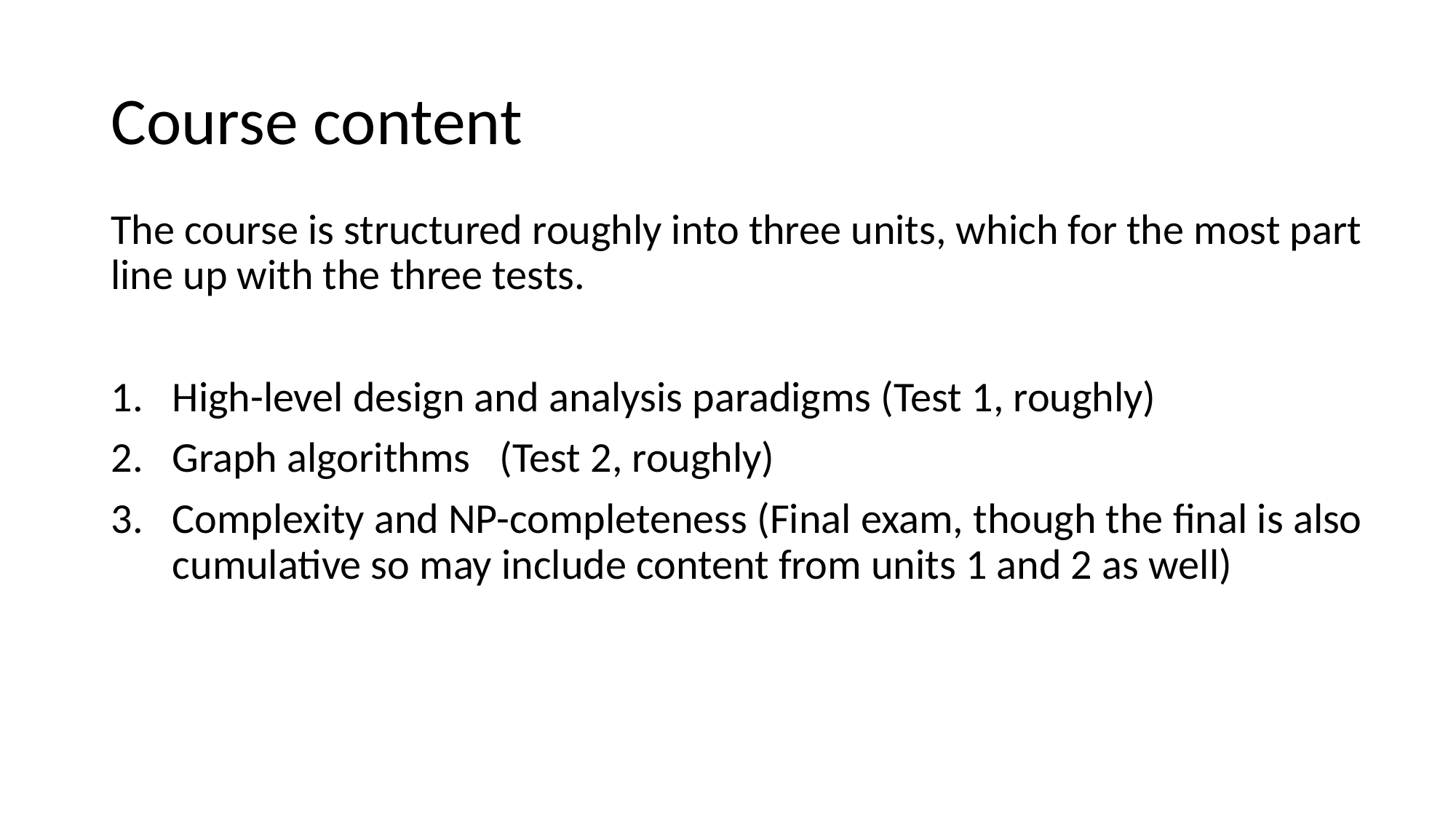

# Course content
The course is structured roughly into three units, which for the most part line up with the three tests.

High-level design and analysis paradigms (Test 1, roughly)
Graph algorithms	(Test 2, roughly)
Complexity and NP-completeness (Final exam, though the final is also cumulative so may include content from units 1 and 2 as well)